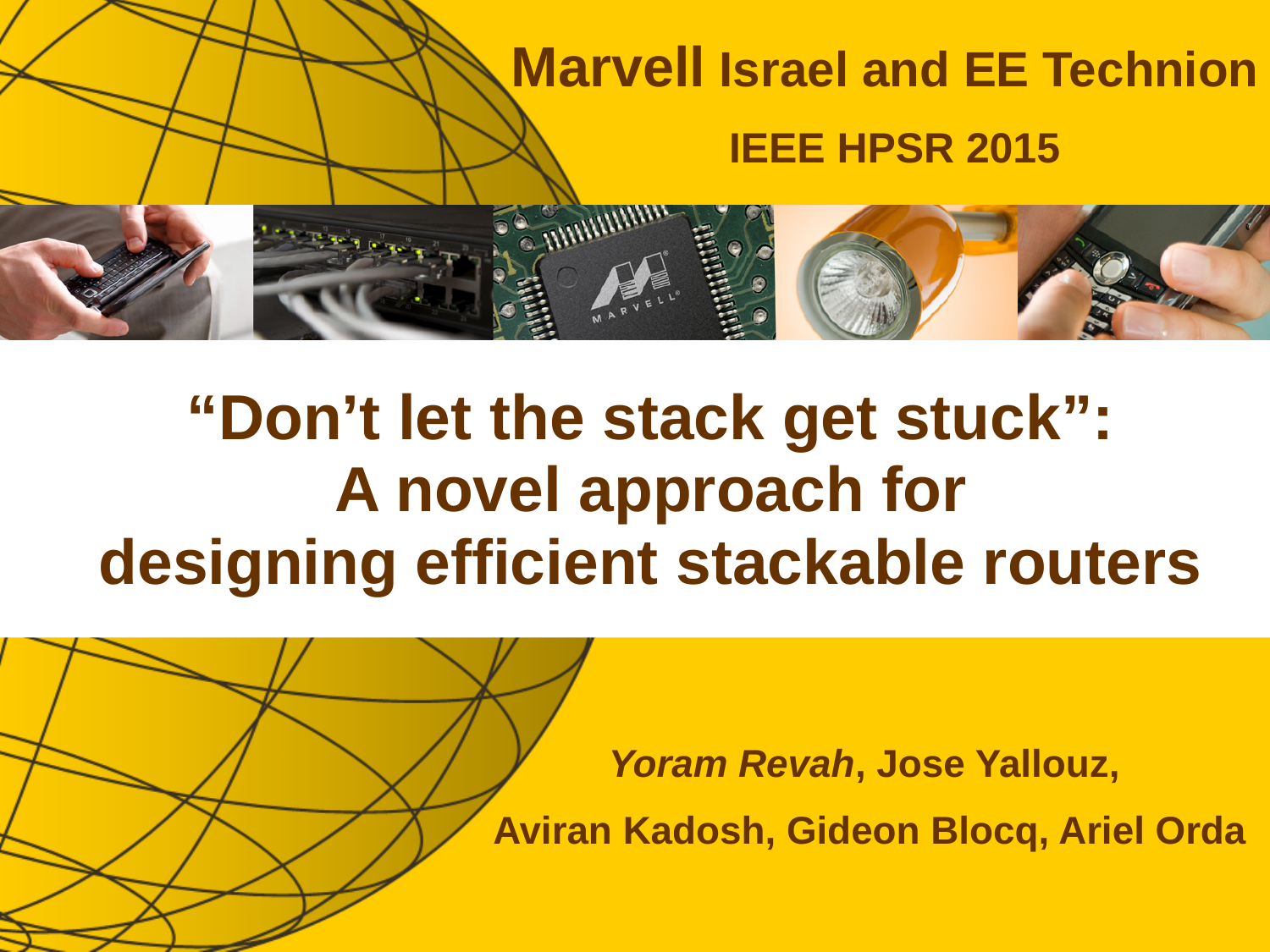

Marvell Israel and EE Technion
IEEE HPSR 2015
# “Don’t let the stack get stuck”: A novel approach for designing efficient stackable routers
Yoram Revah, Jose Yallouz,
Aviran Kadosh, Gideon Blocq, Ariel Orda